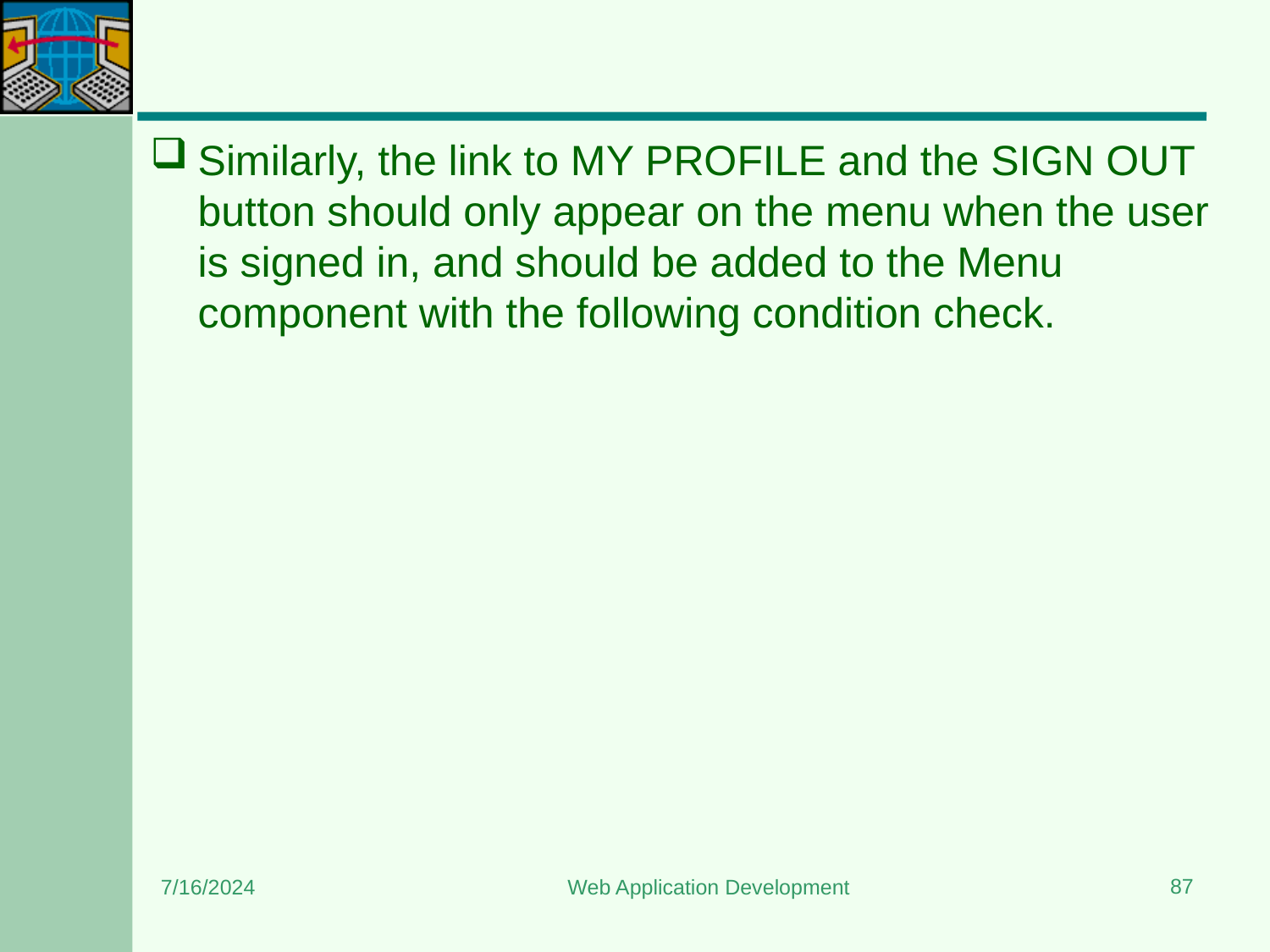

#
Similarly, the link to MY PROFILE and the SIGN OUT button should only appear on the menu when the user is signed in, and should be added to the Menu component with the following condition check.

87
7/16/2024
Web Application Development